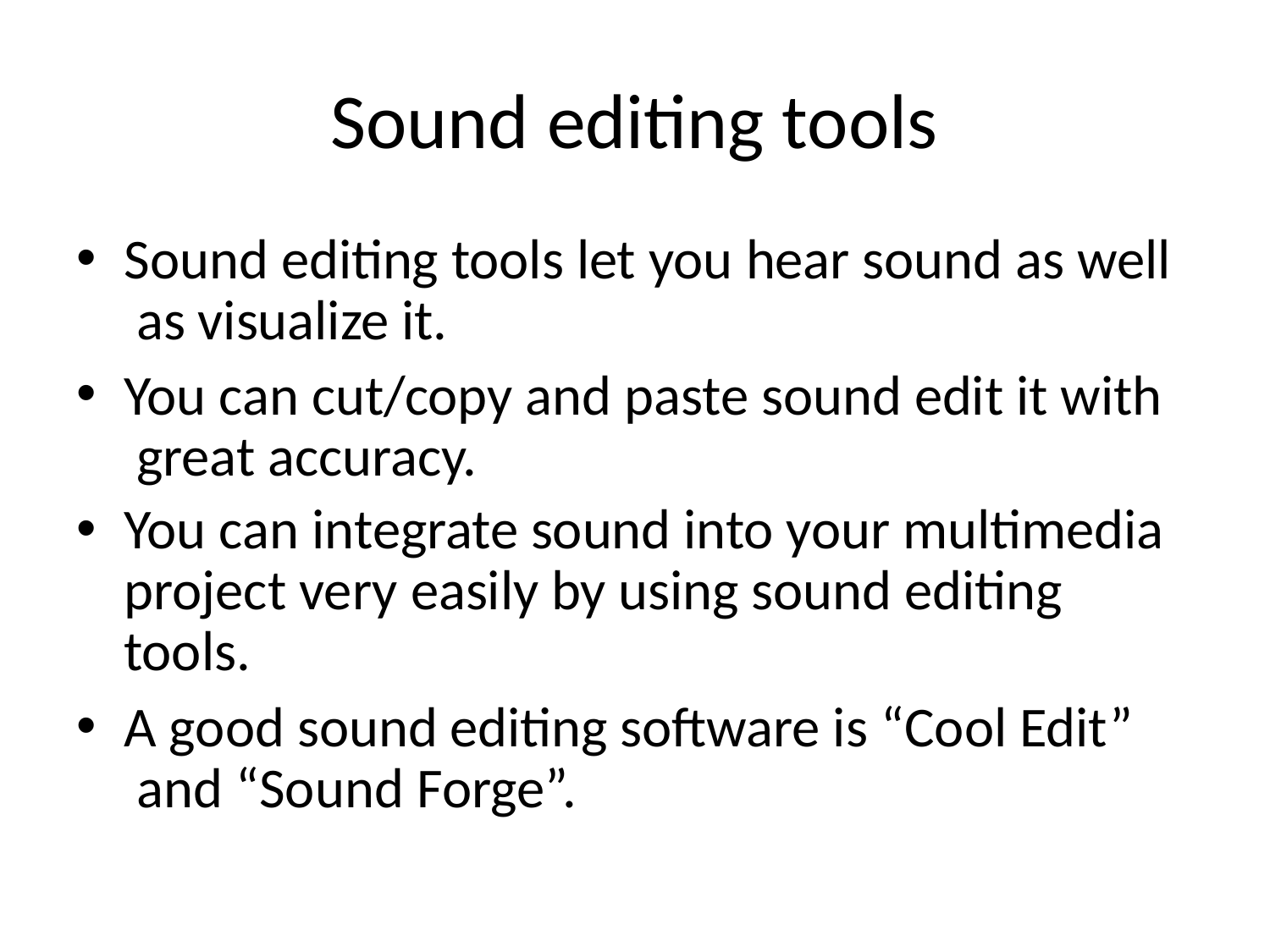

# Sound editing tools
Sound editing tools let you hear sound as well  as visualize it.
You can cut/copy and paste sound edit it with  great accuracy.
You can integrate sound into your multimedia  project very easily by using sound editing  tools.
A good sound editing software is “Cool Edit”  and “Sound Forge”.